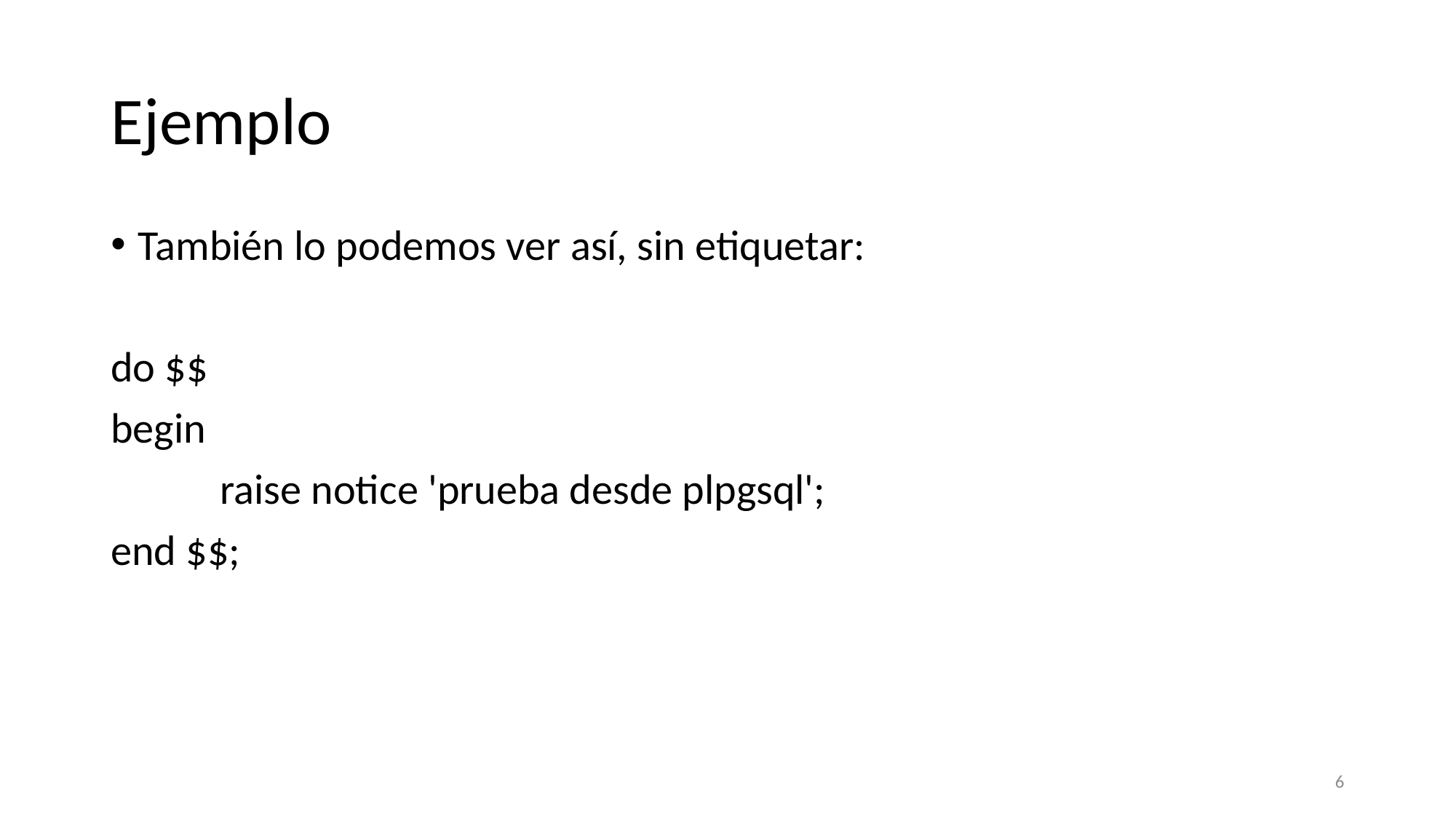

# Ejemplo
También lo podemos ver así, sin etiquetar:

do $$
begin
	raise notice 'prueba desde plpgsql';
end $$;
6